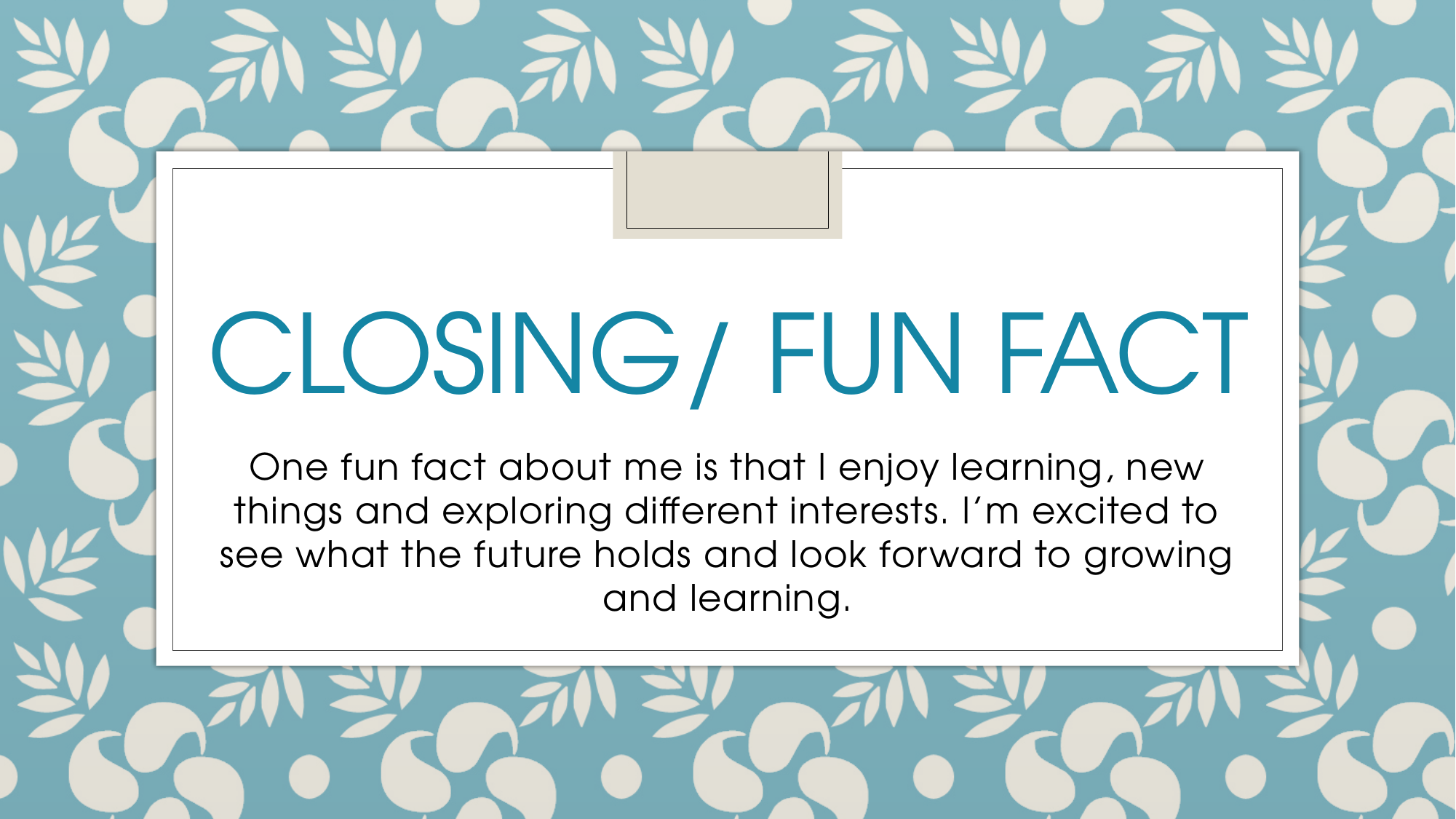

# Closing/ Fun fact
One fun fact about me is that I enjoy learning, new things and exploring different interests. I’m excited to see what the future holds and look forward to growing and learning.